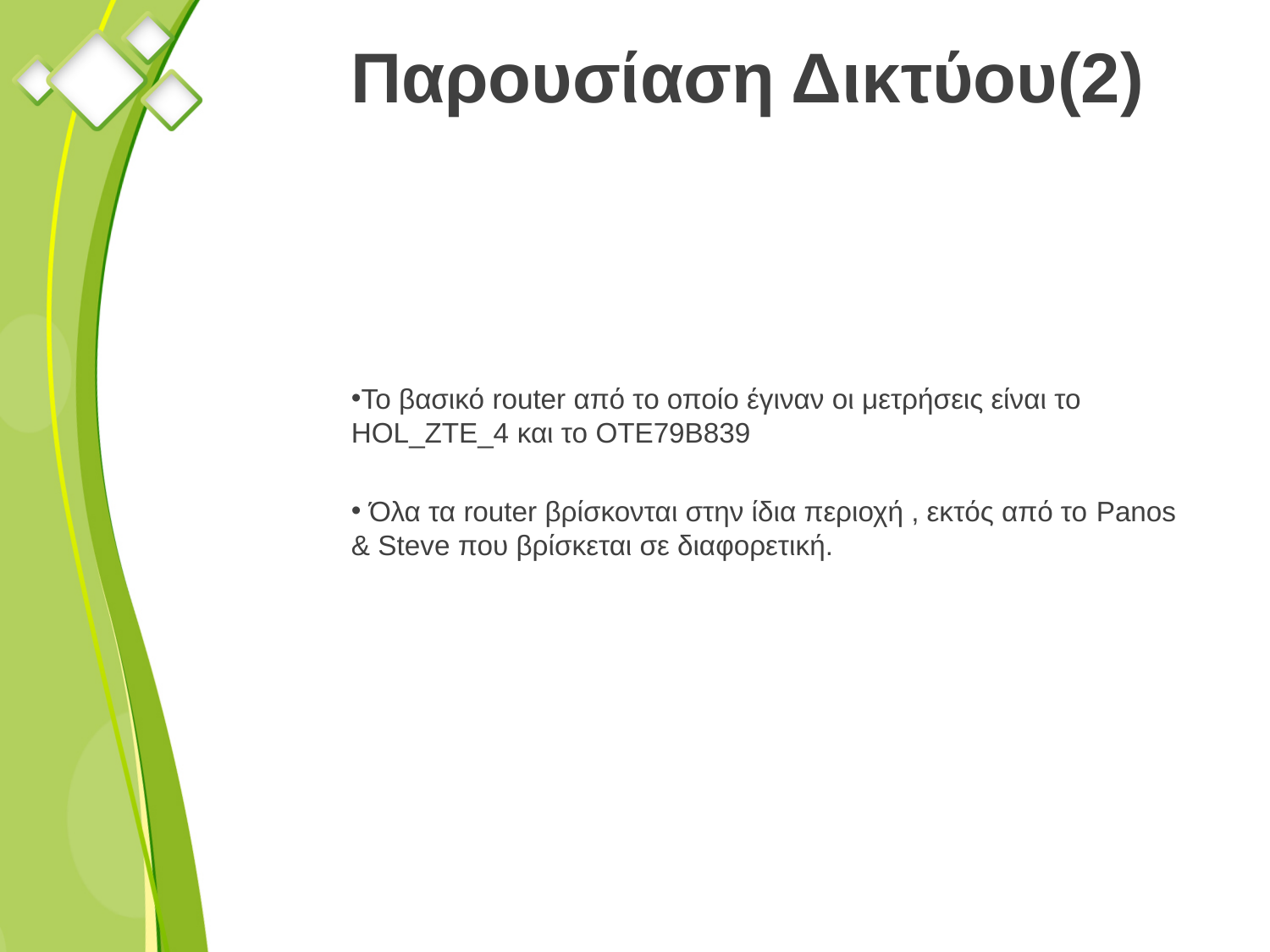

# Παρουσίαση Δικτύου(2)

Το βασικό router από το οποίο έγιναν οι μετρήσεις είναι το HOL_ZTE_4 και το OTE79B839

 Όλα τα router βρίσκονται στην ίδια περιοχή , εκτός από το Panos & Steve που βρίσκεται σε διαφορετική.